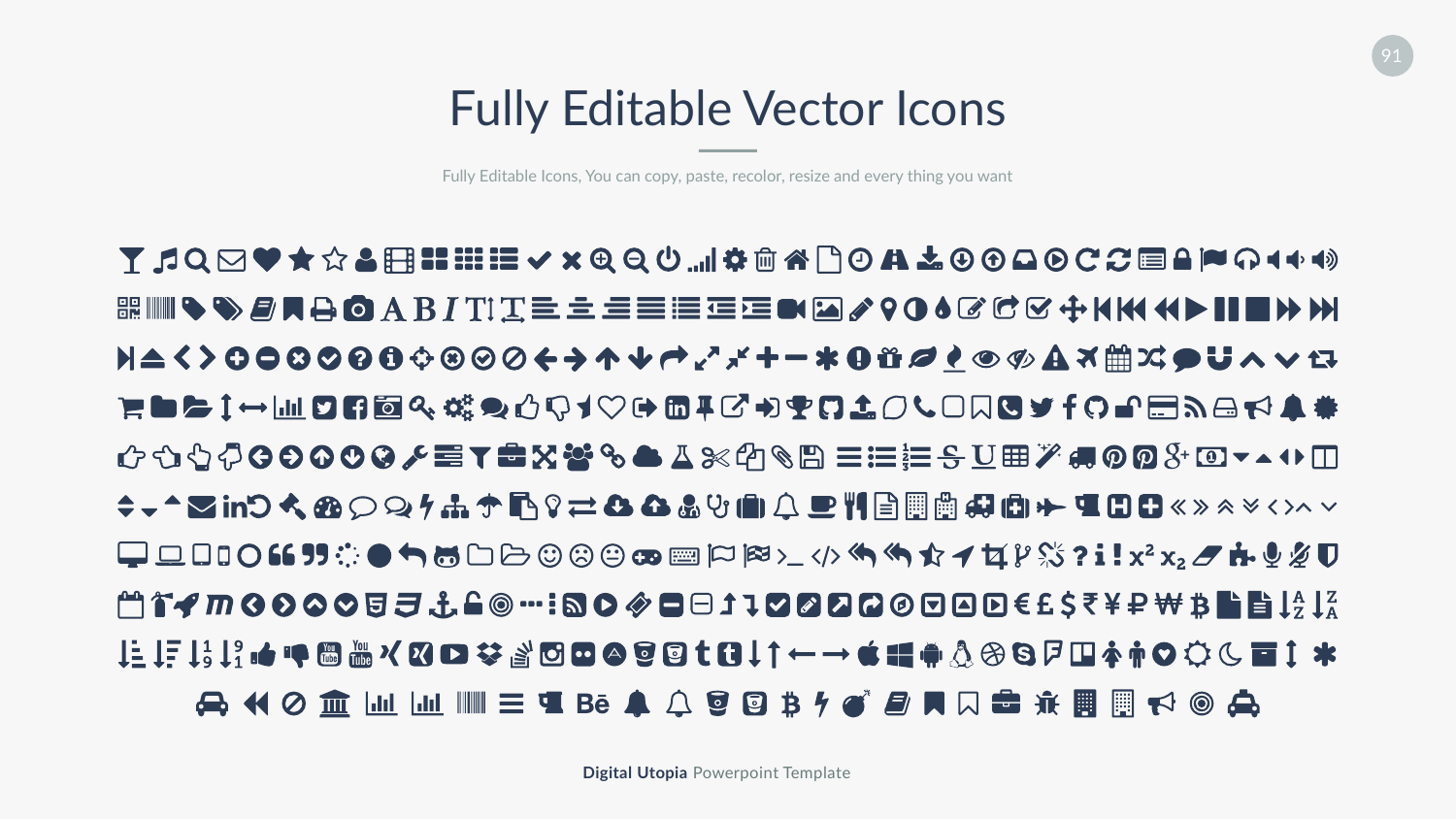

Fully Editable Vector Icons
Fully Editable Icons, You can copy, paste, recolor, resize and every thing you want